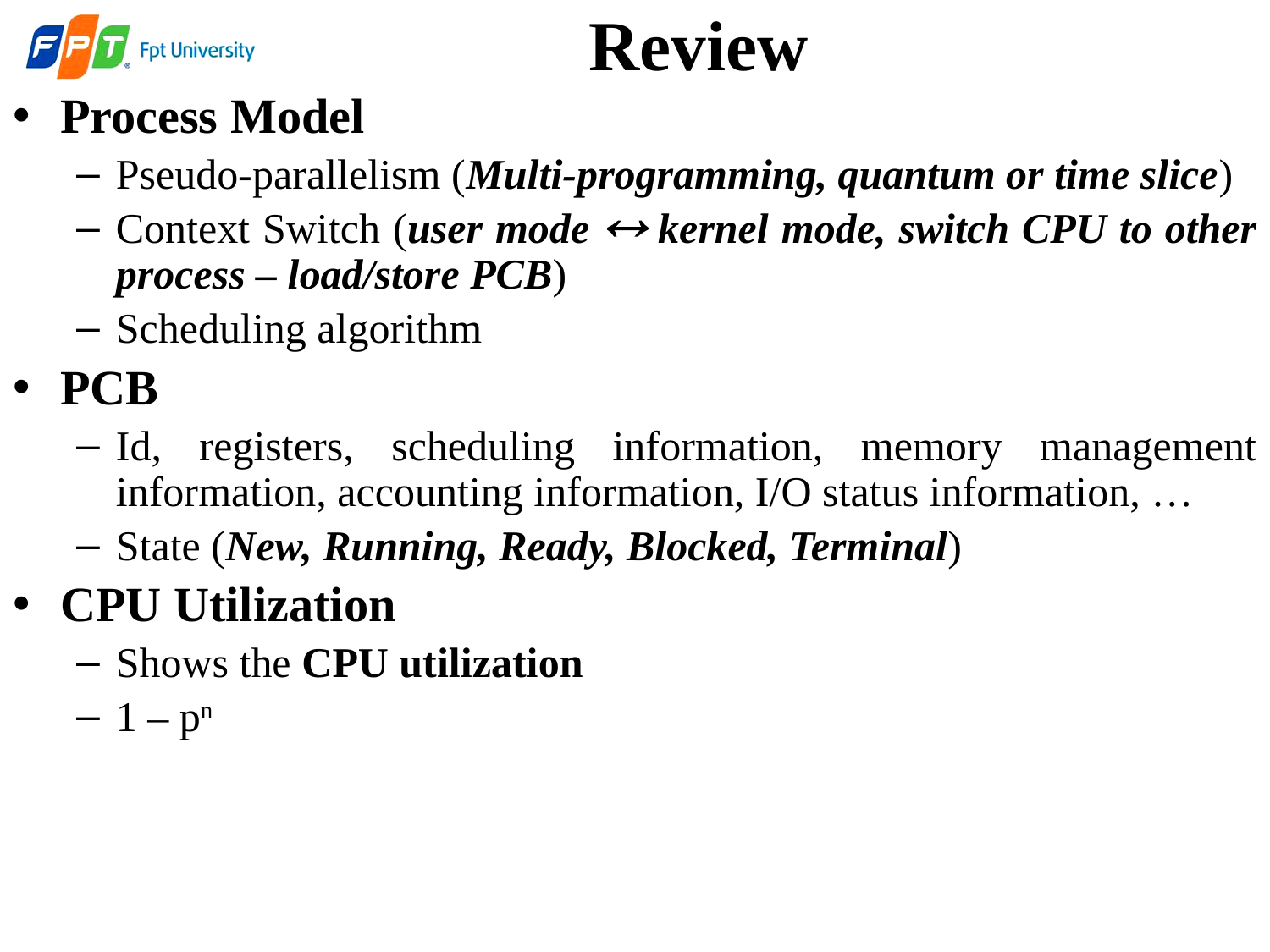

# Review
Process Model
Pseudo-parallelism (Multi-programming, quantum or time slice)
Context Switch (user mode ↔ kernel mode, switch CPU to other process – load/store PCB)
Scheduling algorithm
PCB
Id, registers, scheduling information, memory management information, accounting information, I/O status information, …
State (New, Running, Ready, Blocked, Terminal)
CPU Utilization
Shows the CPU utilization
1 – pn